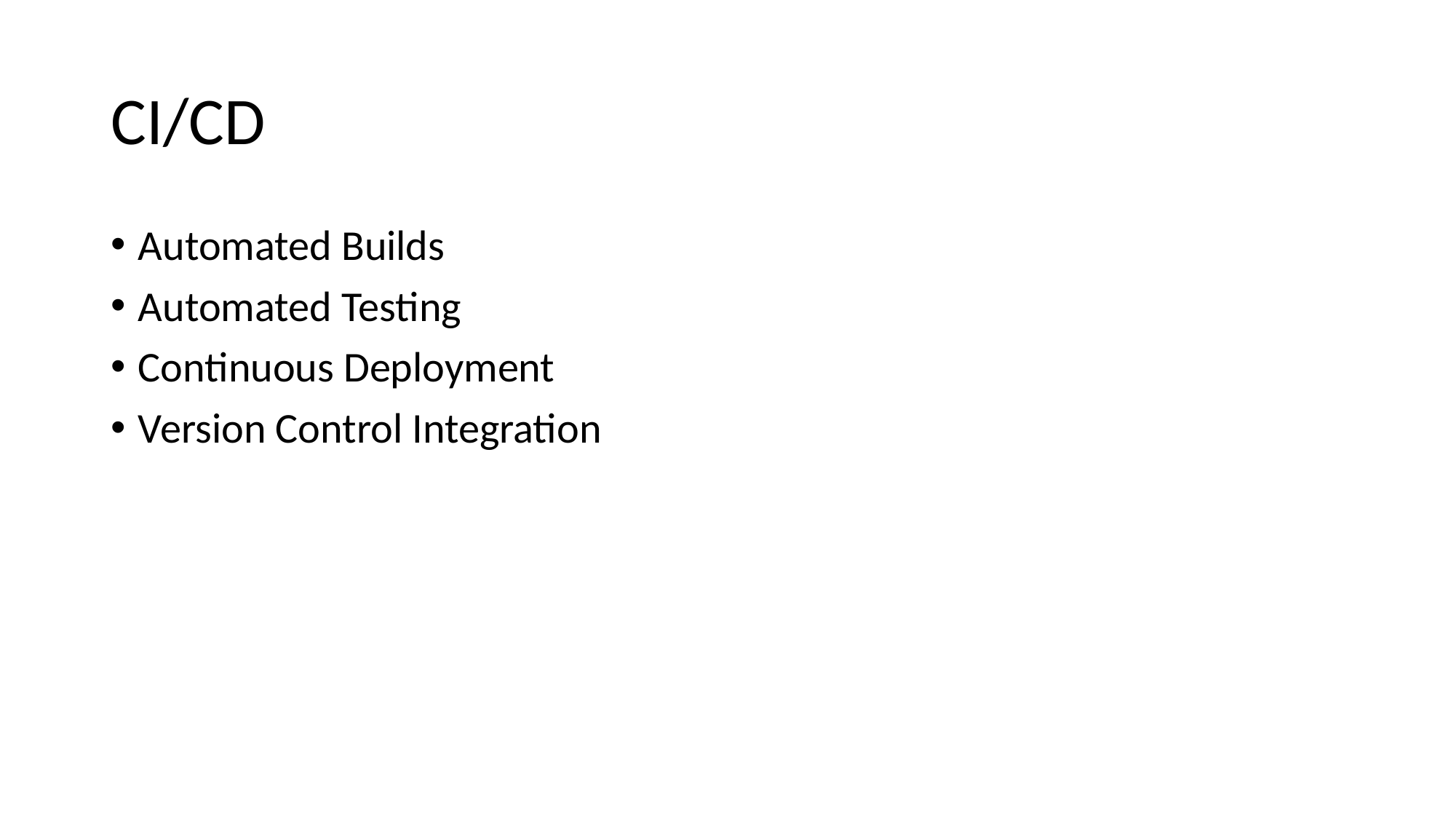

# CI/CD
Automated Builds
Automated Testing
Continuous Deployment
Version Control Integration